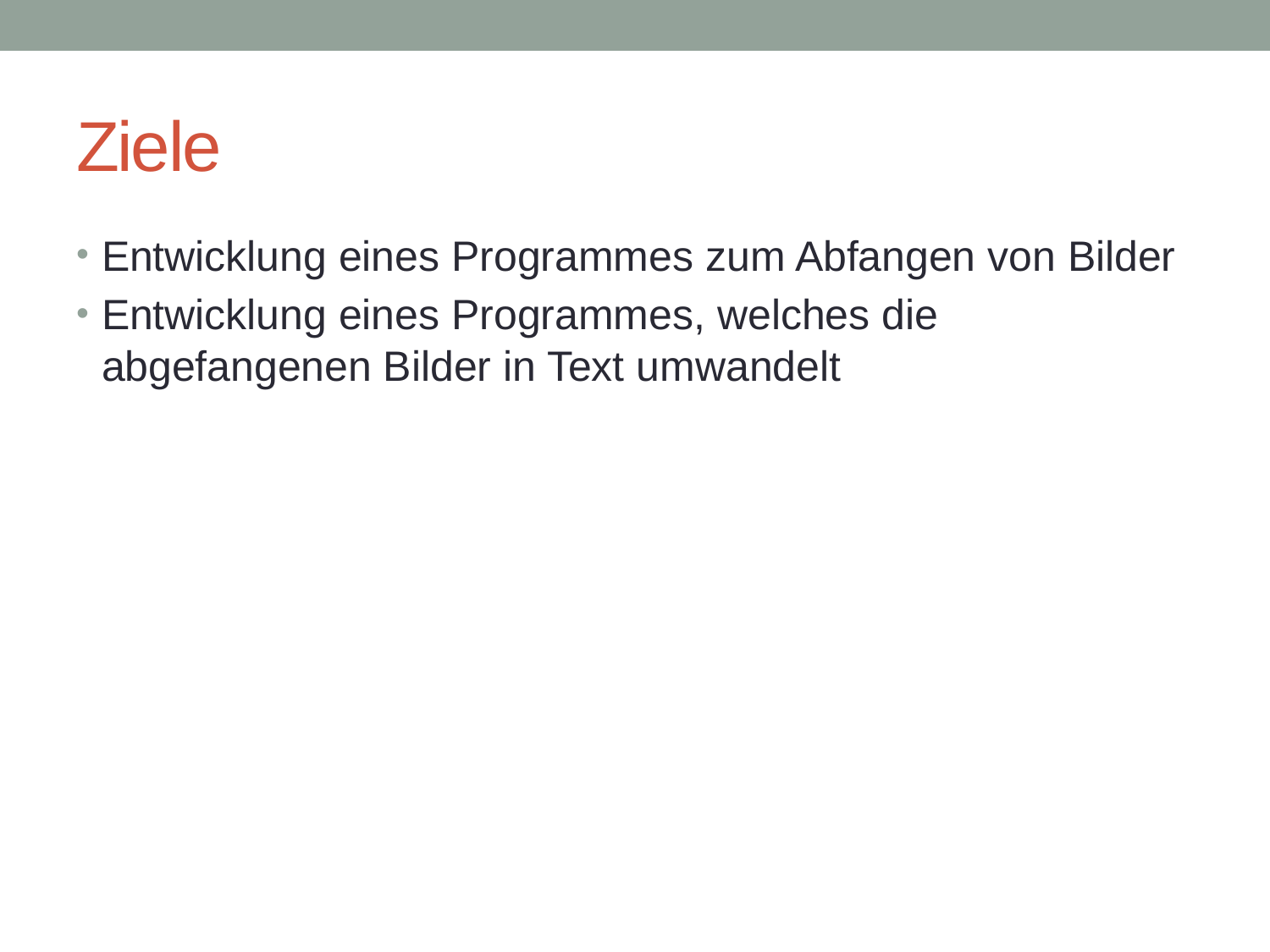

# Ziele
Entwicklung eines Programmes zum Abfangen von Bilder
Entwicklung eines Programmes, welches die abgefangenen Bilder in Text umwandelt